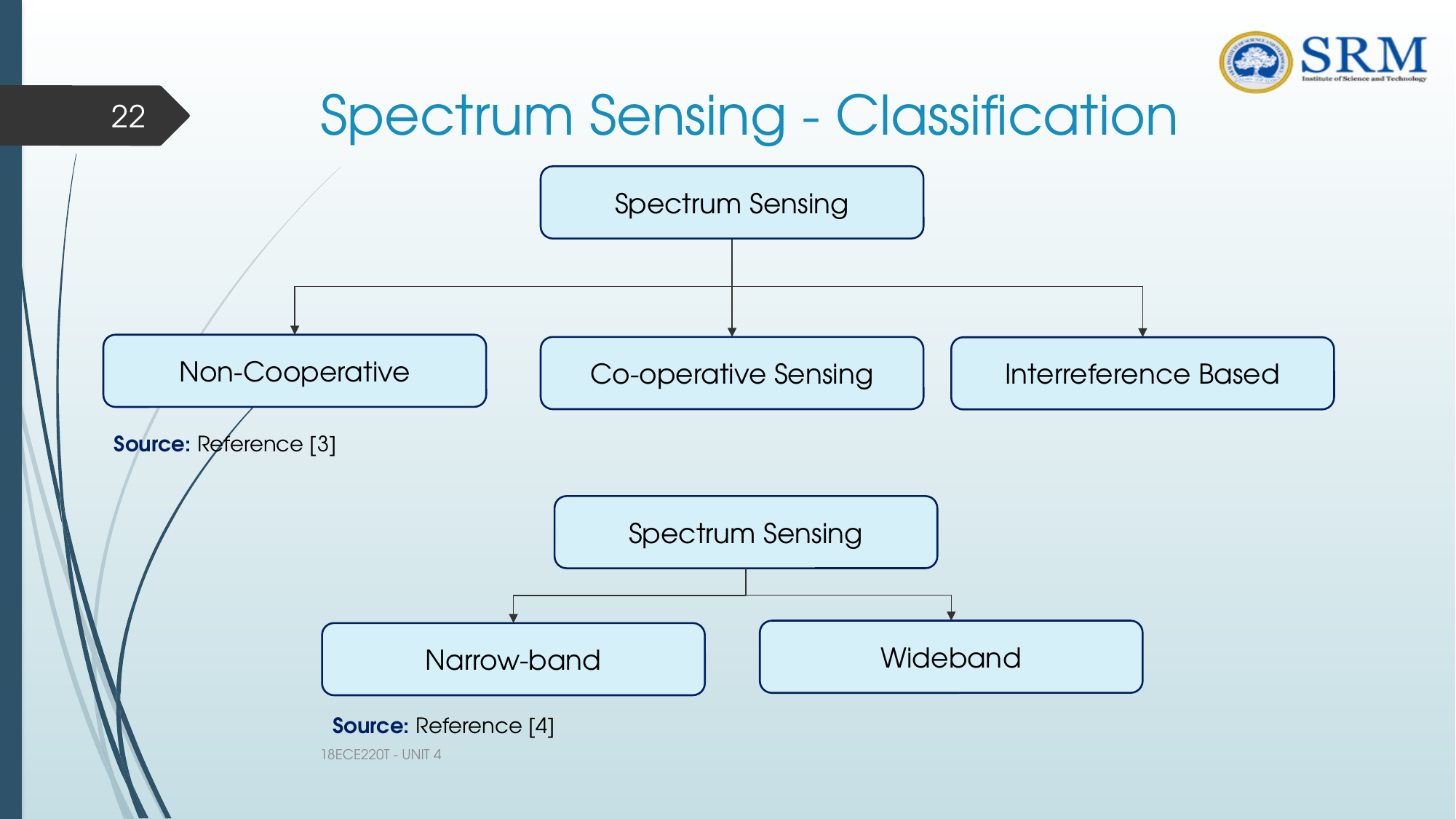

# Spectrum Sensing - Classification
22
Spectrum Sensing
Non-Cooperative
Co-operative Sensing
Interreference Based
Source: Reference [3]
Spectrum Sensing
Wideband
Narrow-band
Source: Reference [4]
18ECE220T - UNIT 4